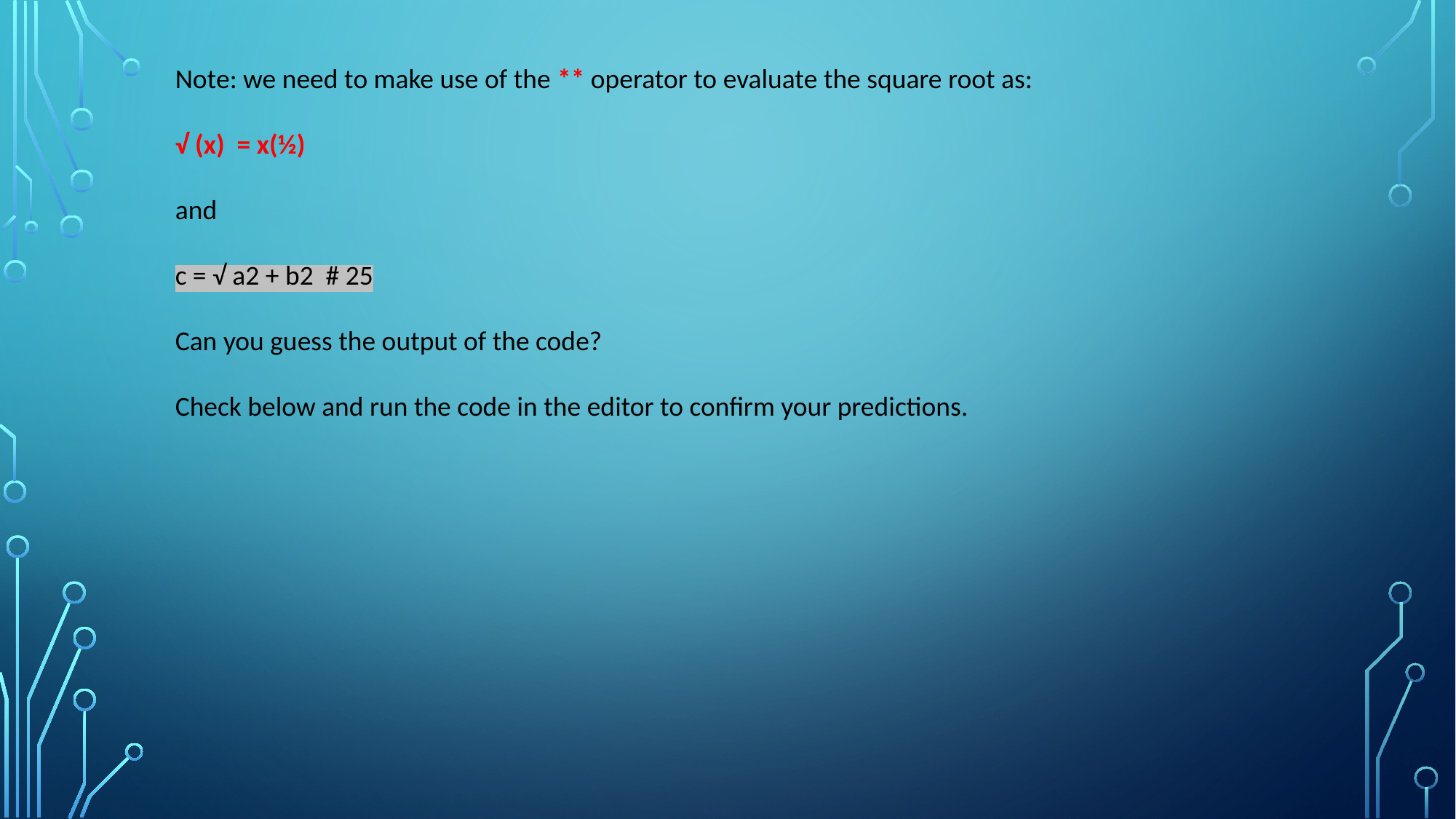

Note: we need to make use of the ** operator to evaluate the square root as:

√ (x)  = x(½)

and

c = √ a2 + b2  # 25

Can you guess the output of the code?

Check below and run the code in the editor to confirm your predictions.